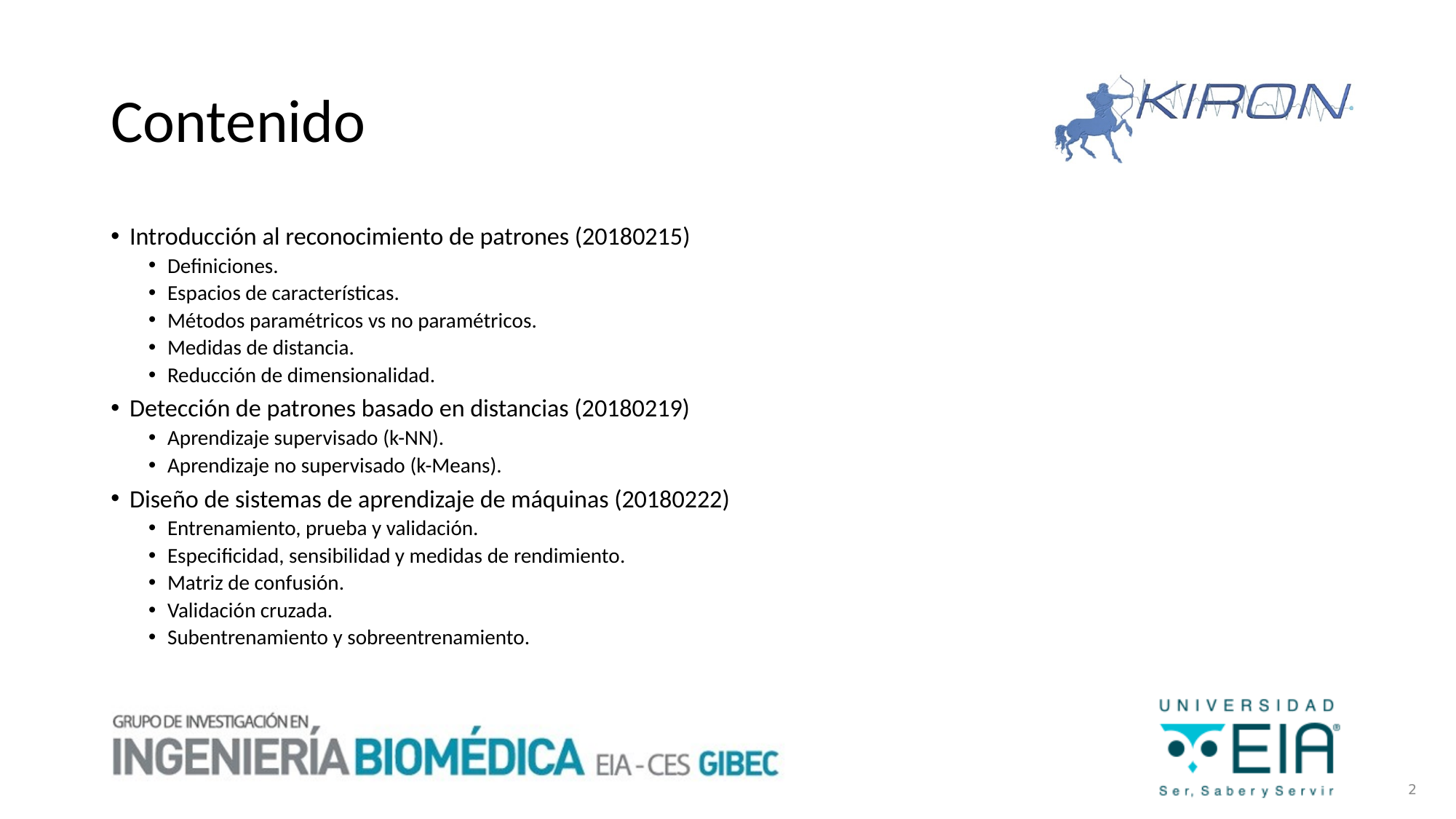

# Contenido
Introducción al reconocimiento de patrones (20180215)
Definiciones.
Espacios de características.
Métodos paramétricos vs no paramétricos.
Medidas de distancia.
Reducción de dimensionalidad.
Detección de patrones basado en distancias (20180219)
Aprendizaje supervisado (k-NN).
Aprendizaje no supervisado (k-Means).
Diseño de sistemas de aprendizaje de máquinas (20180222)
Entrenamiento, prueba y validación.
Especificidad, sensibilidad y medidas de rendimiento.
Matriz de confusión.
Validación cruzada.
Subentrenamiento y sobreentrenamiento.
2